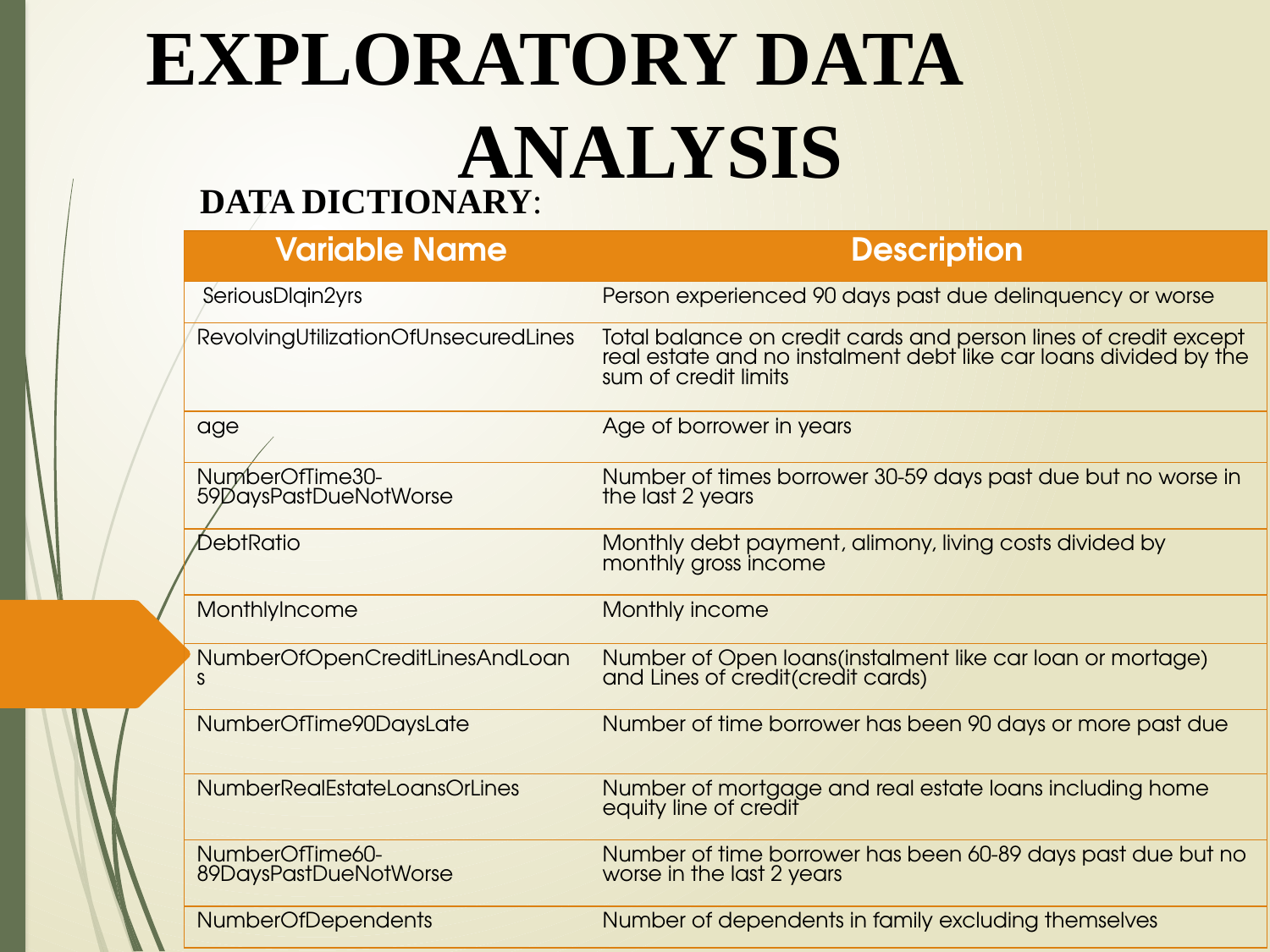

# EXPLORATORY DATA           ANALYSIS
DATA DICTIONARY:
| Variable Name | Description |
| --- | --- |
| SeriousDlqin2yrs | Person experienced 90 days past due delinquency or worse |
| RevolvingUtilizationOfUnsecuredLines | Total balance on credit cards and person lines of credit except real estate and no instalment debt like car loans divided by the sum of credit limits |
| age | Age of borrower in years |
| NumberOfTime30-59DaysPastDueNotWorse | Number of times borrower 30-59 days past due but no worse in the last 2 years |
| DebtRatio | Monthly debt payment, alimony, living costs divided by monthly gross income |
| MonthlyIncome | Monthly income |
| NumberOfOpenCreditLinesAndLoans | Number of Open loans(instalment like car loan or mortage) and Lines of credit(credit cards) |
| NumberOfTime90DaysLate | Number of time borrower has been 90 days or more past due |
| NumberRealEstateLoansOrLines | Number of mortgage and real estate loans including home equity line of credit |
| NumberOfTime60-89DaysPastDueNotWorse | Number of time borrower has been 60-89 days past due but no worse in the last 2 years |
| NumberOfDependents | Number of dependents in family excluding themselves |